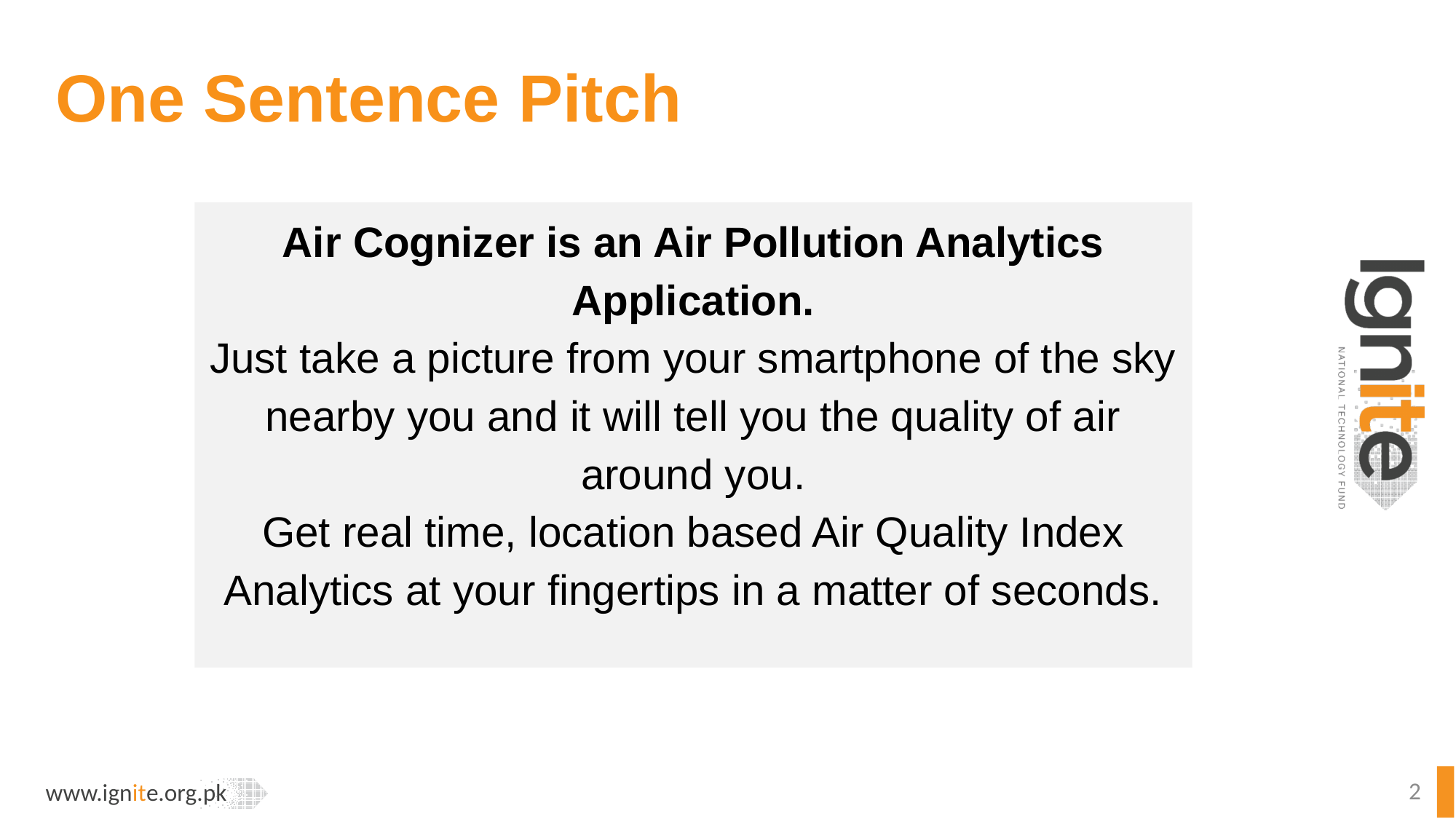

# One Sentence Pitch
Air Cognizer is an Air Pollution Analytics Application.
Just take a picture from your smartphone of the sky nearby you and it will tell you the quality of air around you.
Get real time, location based Air Quality Index Analytics at your fingertips in a matter of seconds.

2